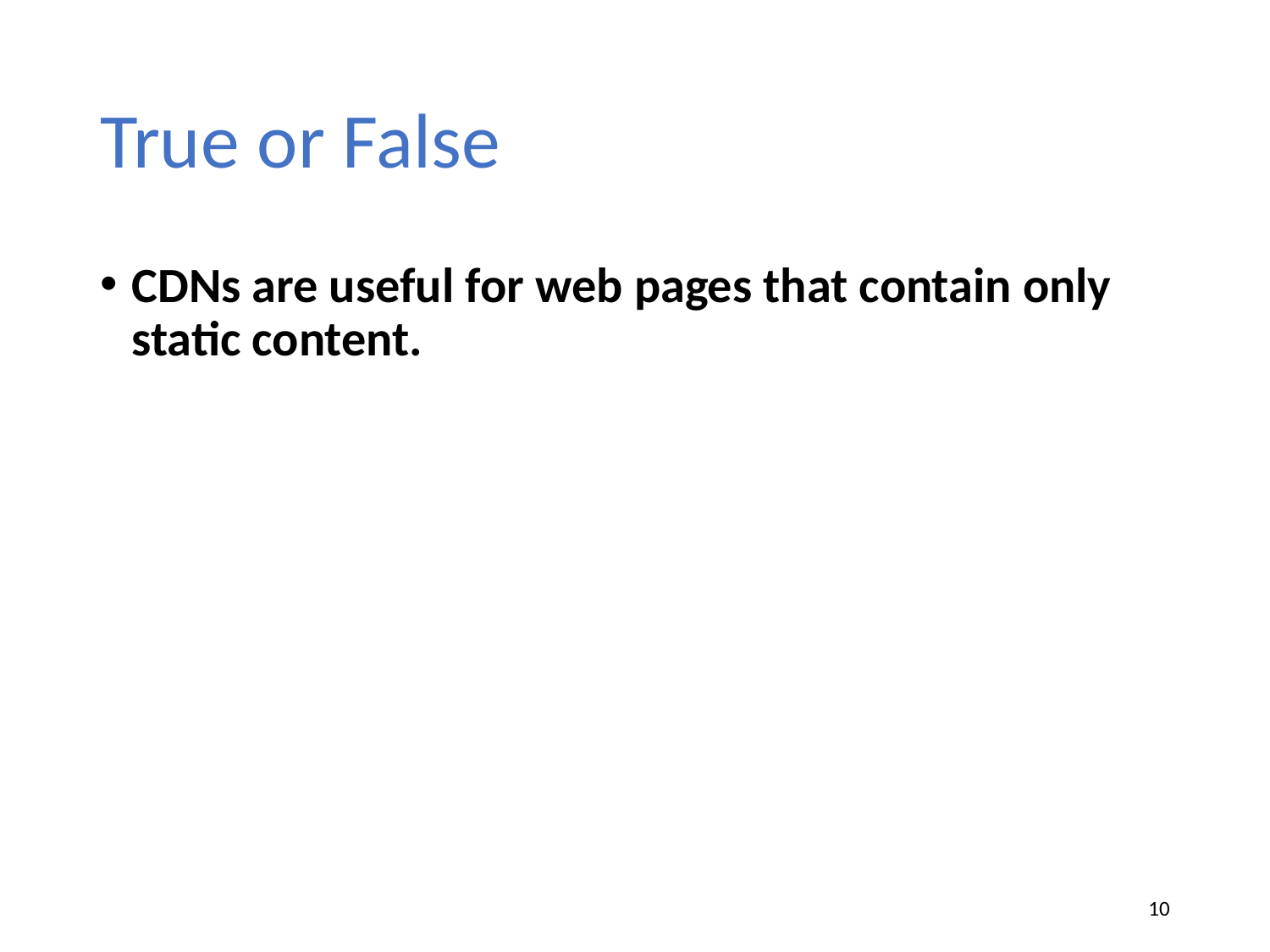

# True or False
CDNs are useful for web pages that contain only static content.
10